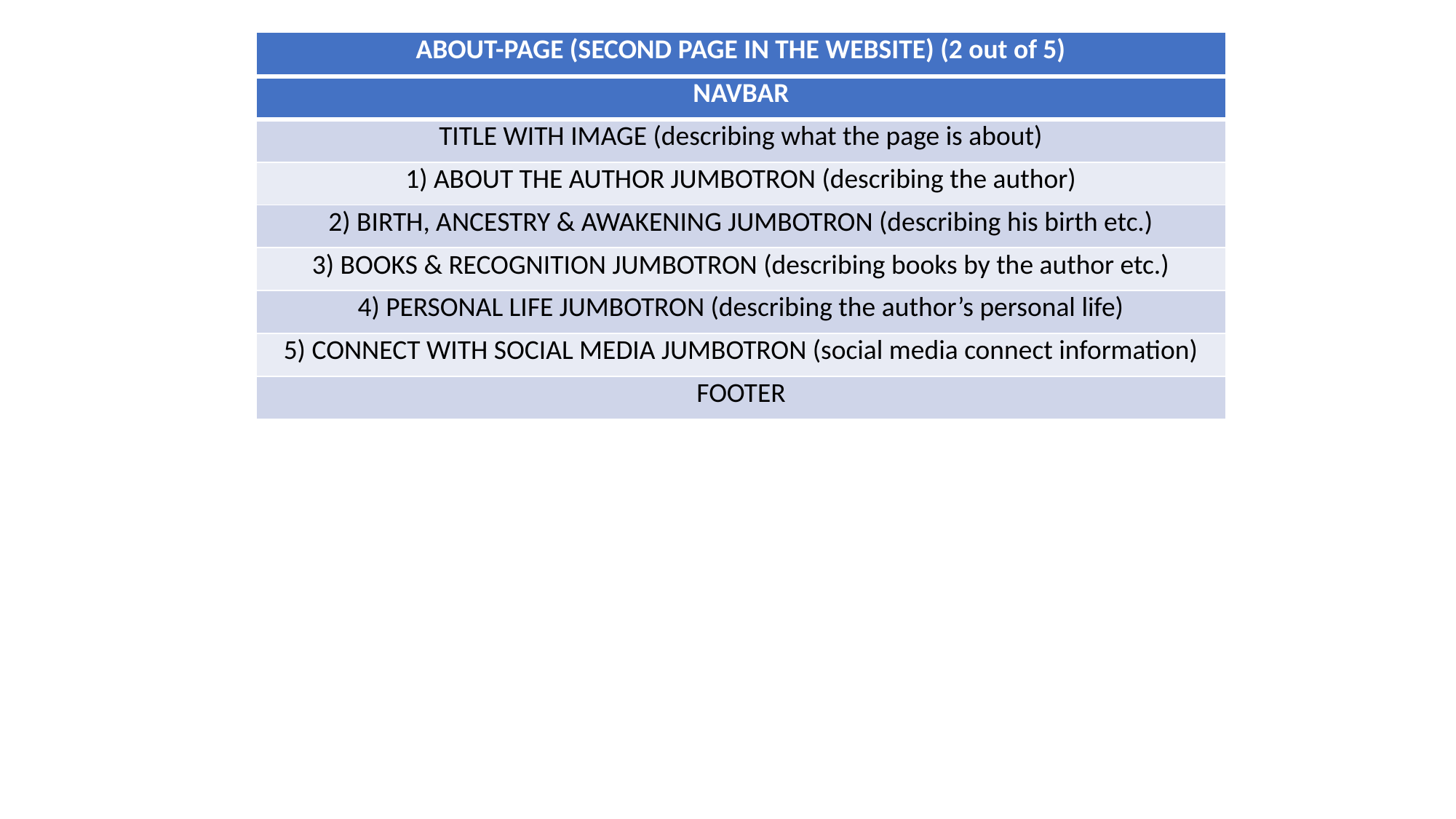

| ABOUT-PAGE (SECOND PAGE IN THE WEBSITE) (2 out of 5) |
| --- |
| NAVBAR |
| --- |
| TITLE WITH IMAGE (describing what the page is about) |
| 1) ABOUT THE AUTHOR JUMBOTRON (describing the author) |
| 2) BIRTH, ANCESTRY & AWAKENING JUMBOTRON (describing his birth etc.) |
| 3) BOOKS & RECOGNITION JUMBOTRON (describing books by the author etc.) |
| 4) PERSONAL LIFE JUMBOTRON (describing the author’s personal life) |
| 5) CONNECT WITH SOCIAL MEDIA JUMBOTRON (social media connect information) |
| FOOTER |